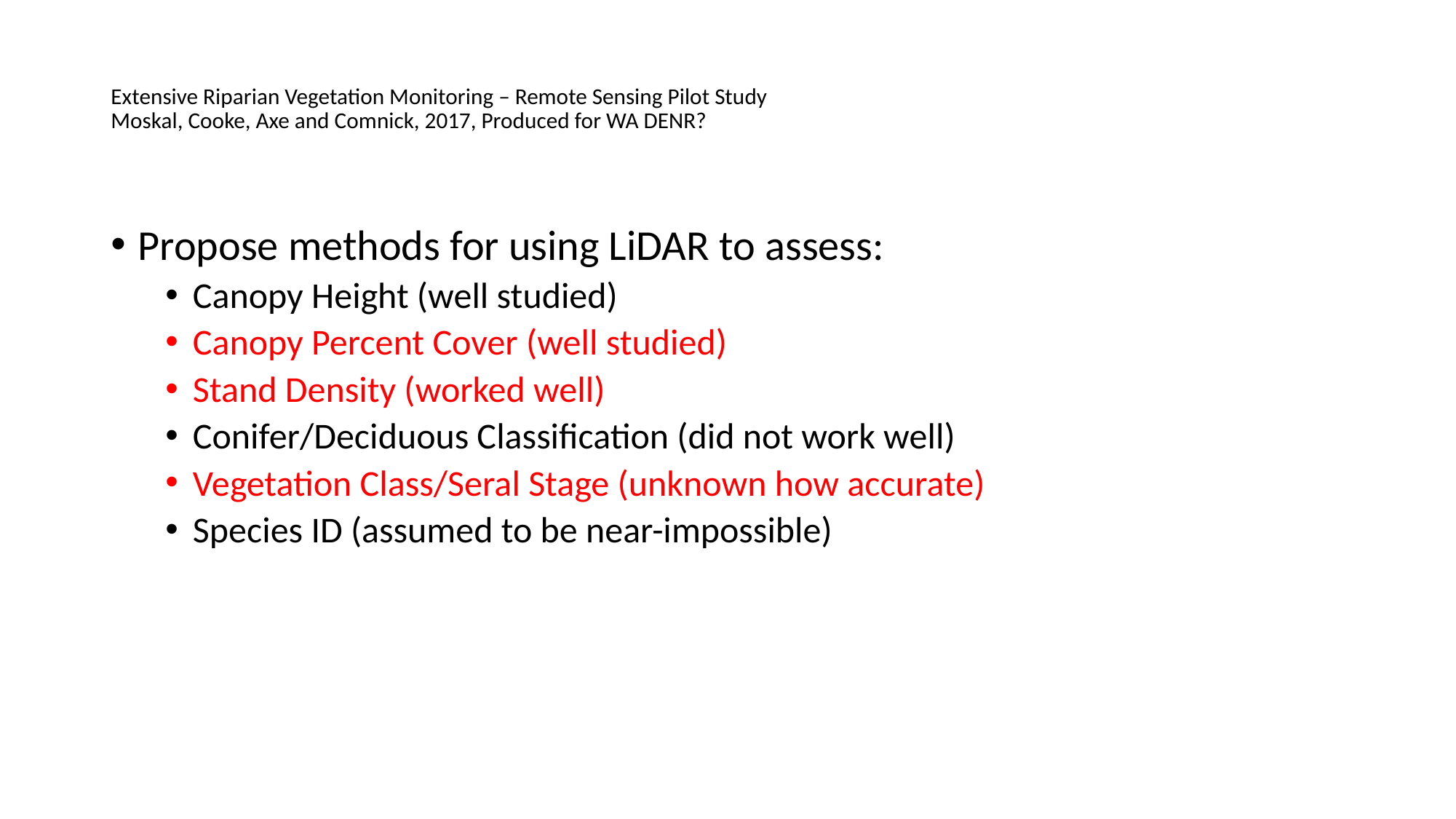

# Extensive Riparian Vegetation Monitoring – Remote Sensing Pilot Study Moskal, Cooke, Axe and Comnick, 2017, Produced for WA DENR?
Propose methods for using LiDAR to assess:
Canopy Height (well studied)
Canopy Percent Cover (well studied)
Stand Density (worked well)
Conifer/Deciduous Classification (did not work well)
Vegetation Class/Seral Stage (unknown how accurate)
Species ID (assumed to be near-impossible)